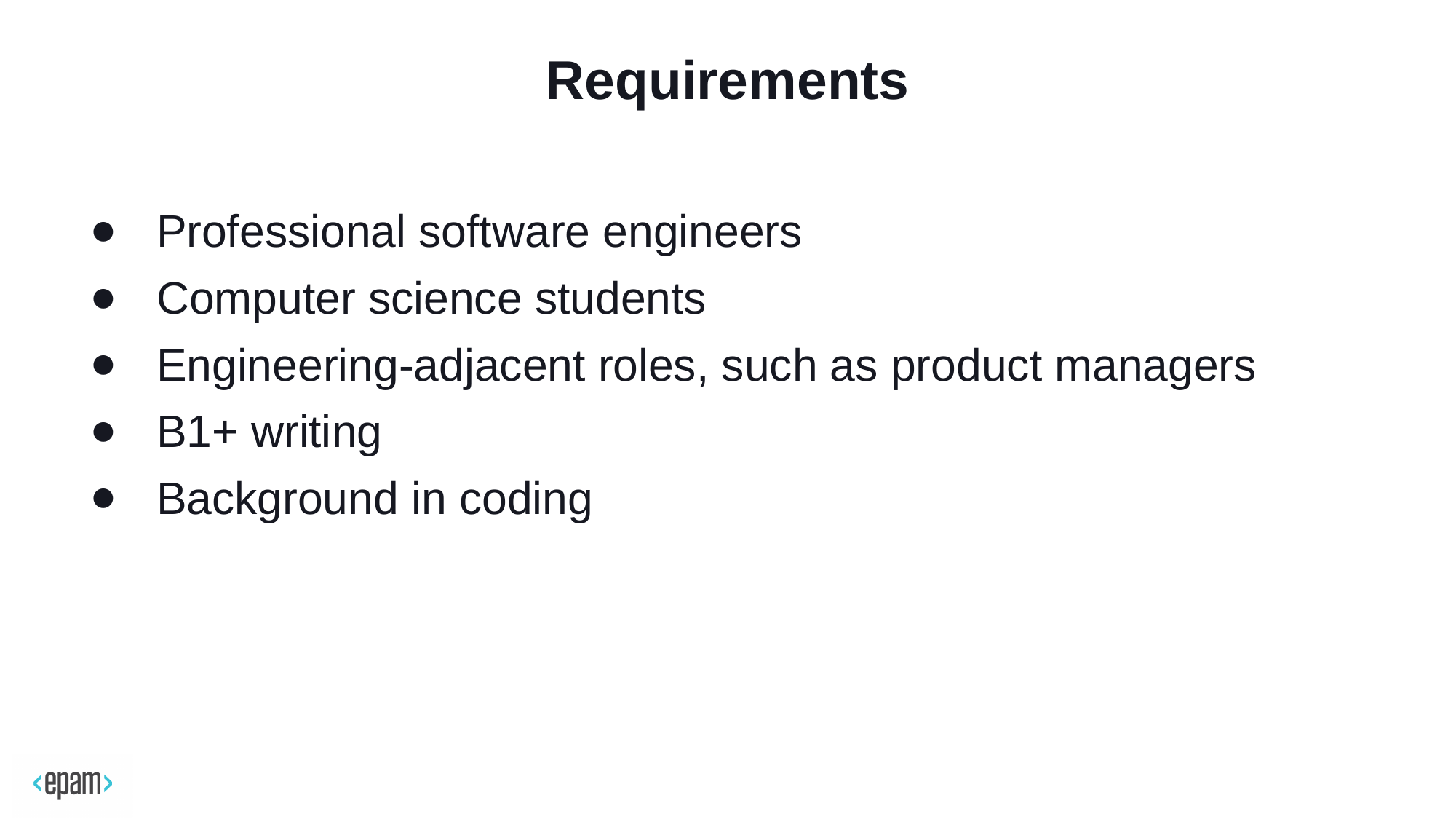

# Requirements
Professional software engineers
Computer science students
Engineering-adjacent roles, such as product managers
B1+ writing
Background in coding